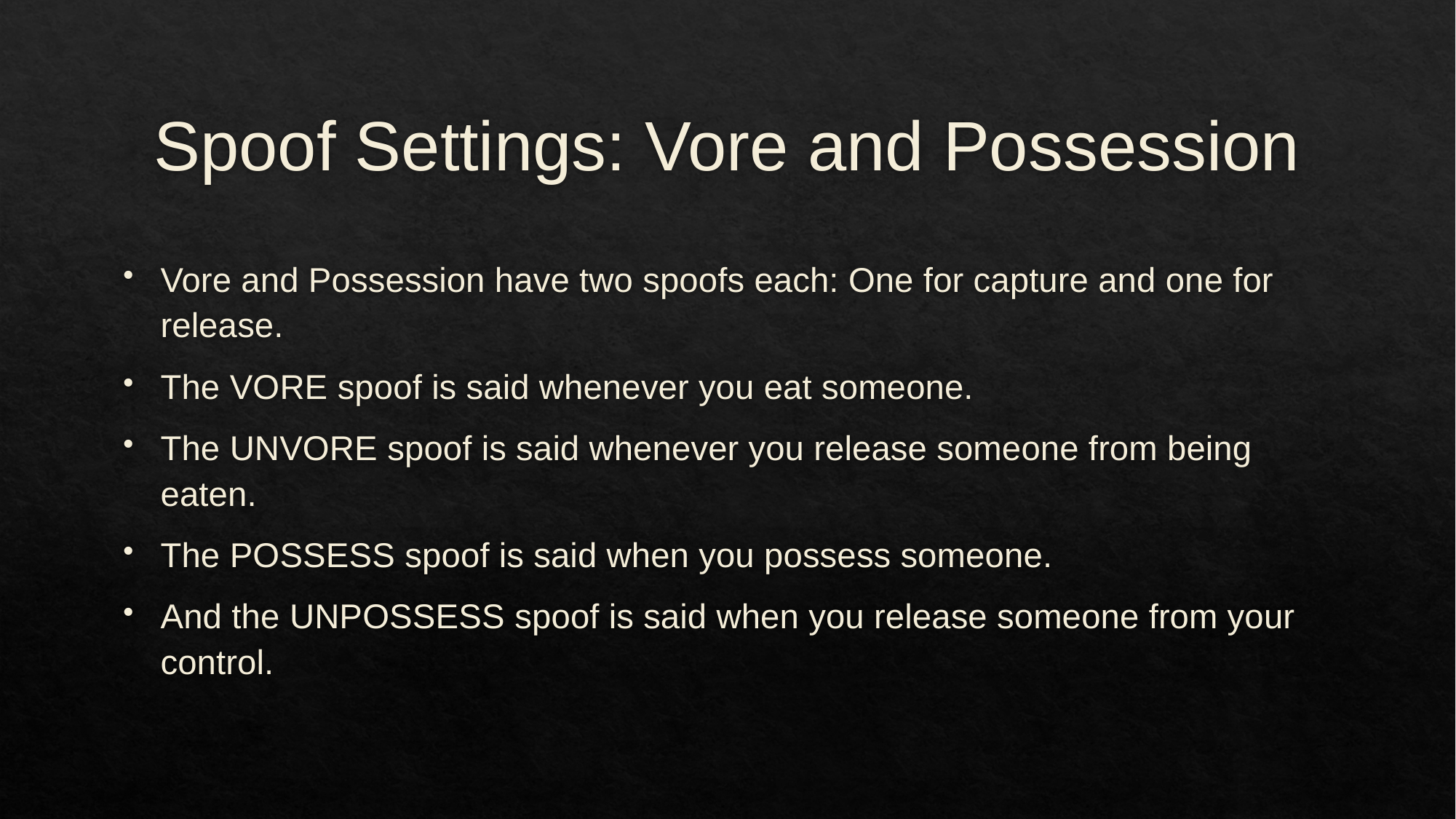

# Spoof Settings: Vore and Possession
Vore and Possession have two spoofs each: One for capture and one for release.
The vore spoof is said whenever you eat someone.
The unvore spoof is said whenever you release someone from being eaten.
The possess spoof is said when you possess someone.
And the unpossess spoof is said when you release someone from your control.